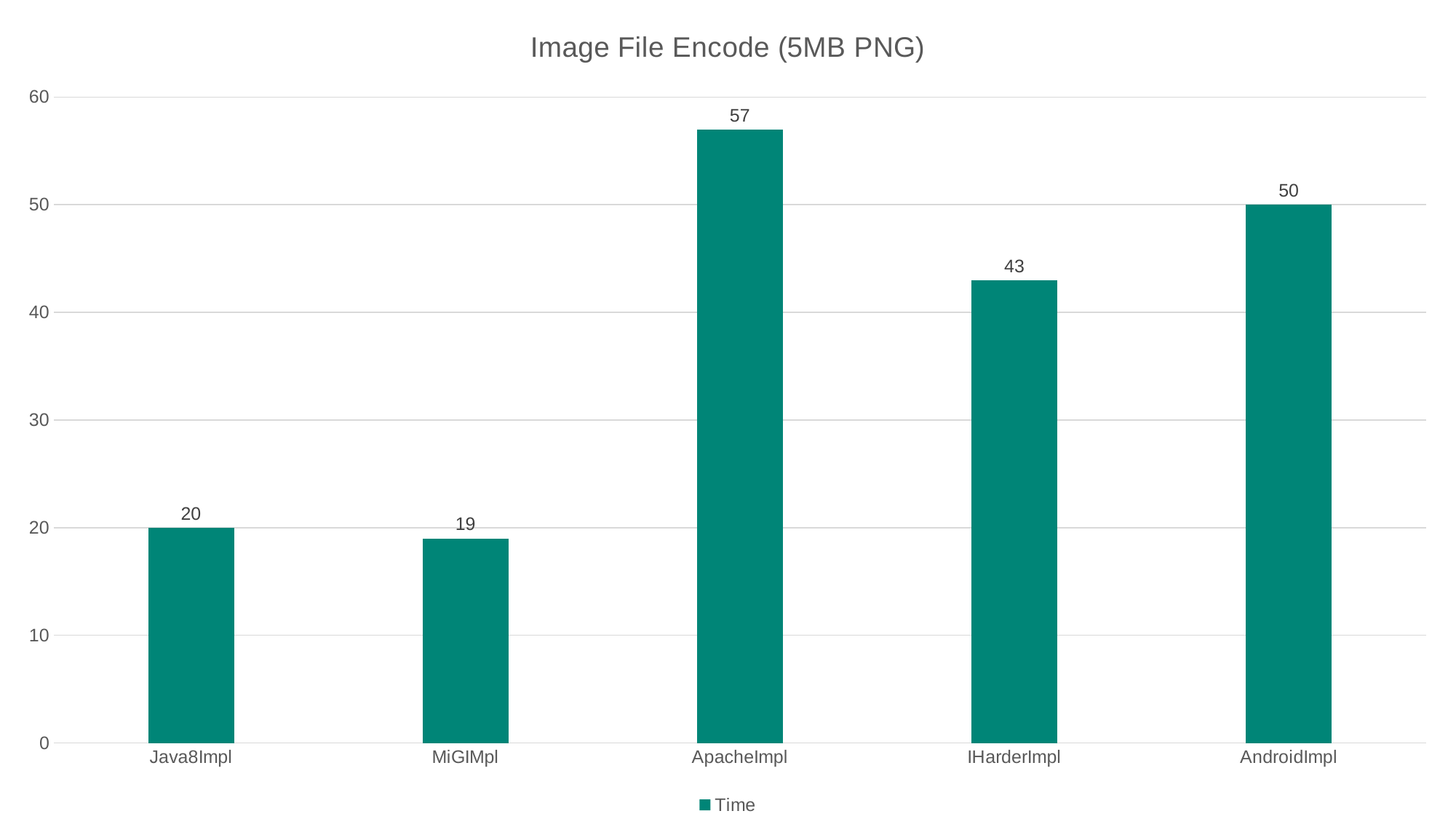

### Chart: Image File Encode (5MB PNG)

| Category | Time |
|---|---|
| Java8Impl | 20.0 |
| MiGIMpl | 19.0 |
| ApacheImpl | 57.0 |
| IHarderImpl | 43.0 |
| AndroidImpl | 50.0 |